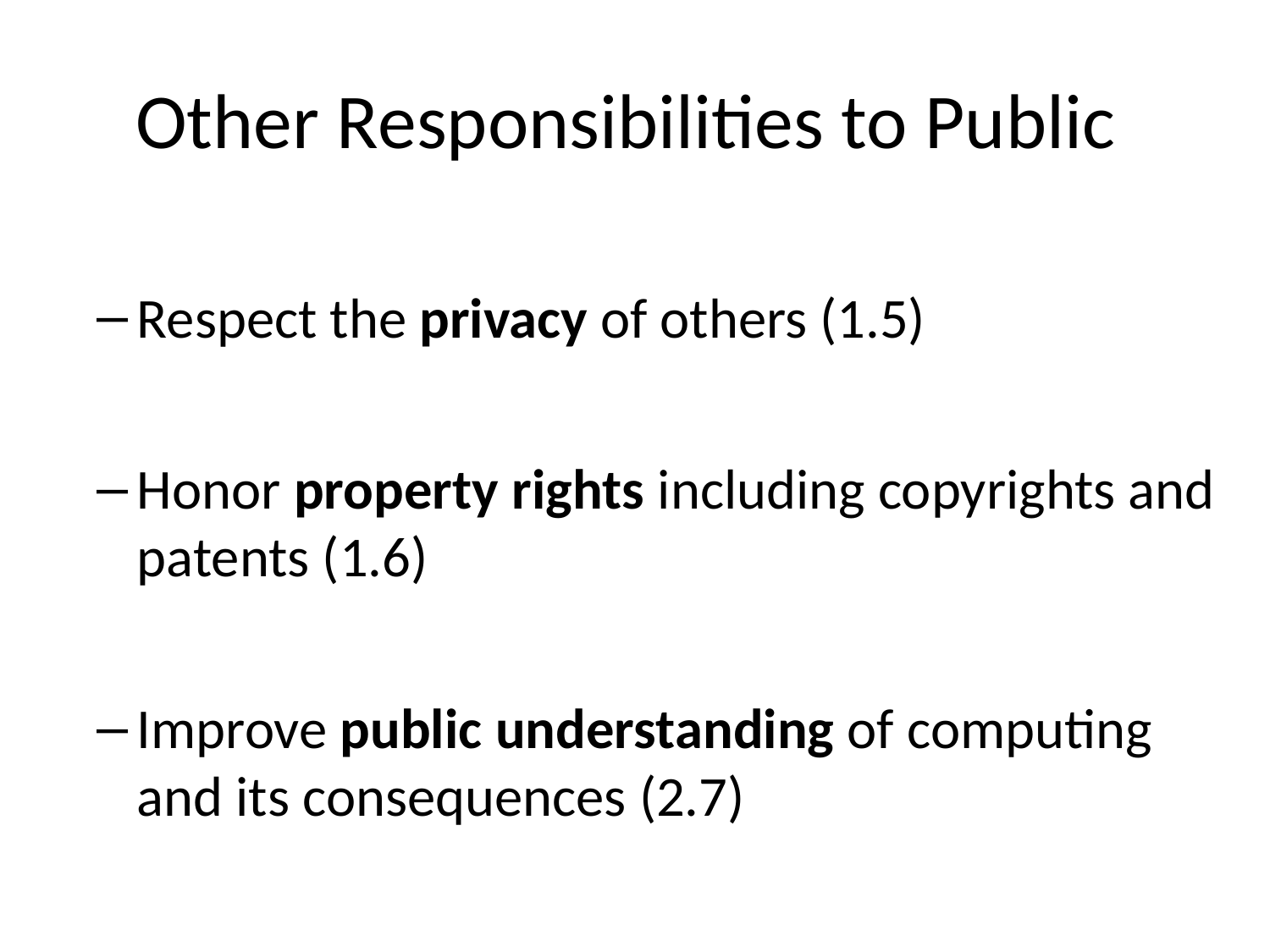

# Other Responsibilities to Public
Respect the privacy of others (1.5)

Honor property rights including copyrights and patents (1.6)

Improve public understanding of computing and its consequences (2.7)